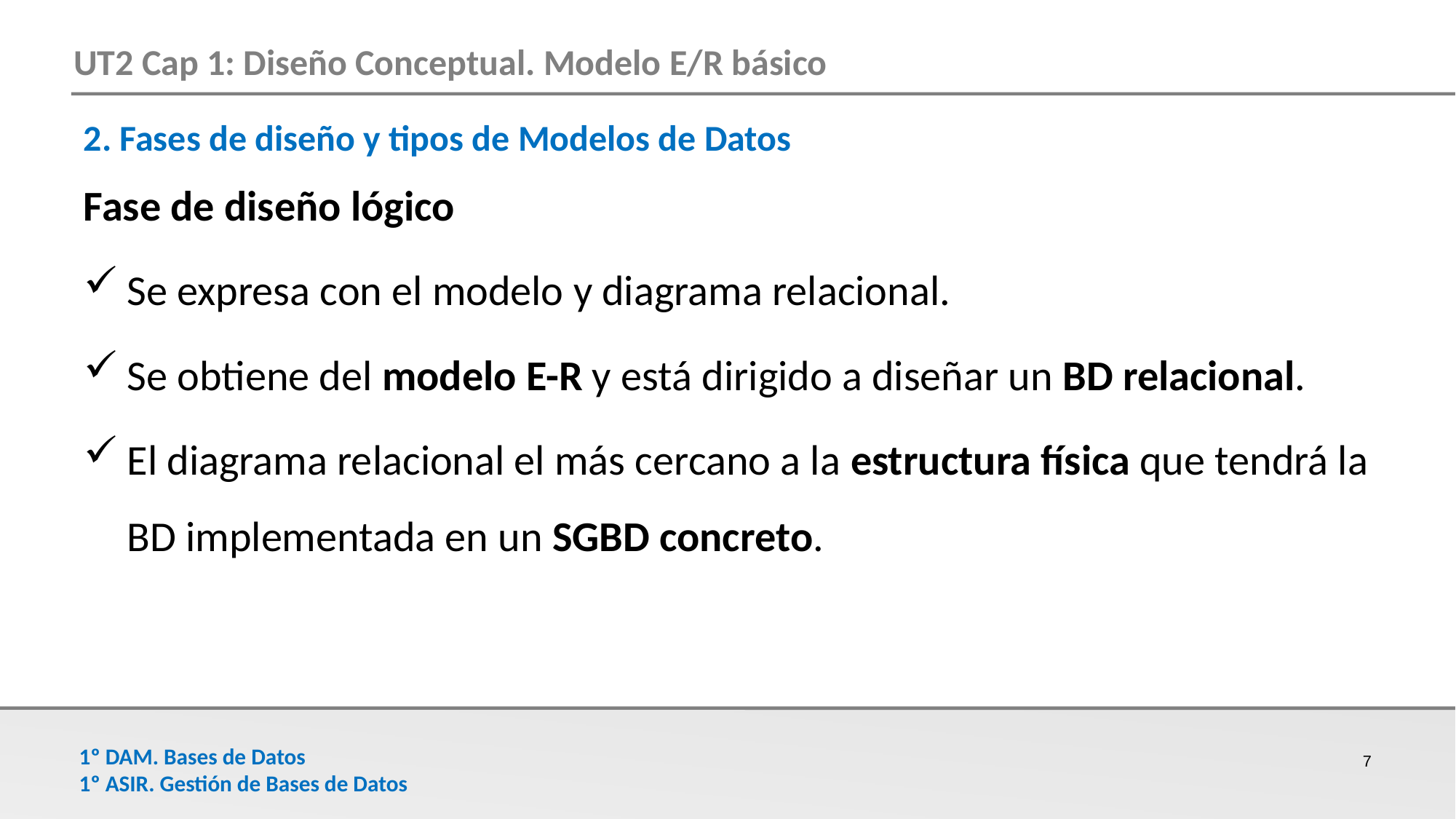

2. Fases de diseño y tipos de Modelos de Datos
Fase de diseño lógico
Se expresa con el modelo y diagrama relacional.
Se obtiene del modelo E-R y está dirigido a diseñar un BD relacional.
El diagrama relacional el más cercano a la estructura física que tendrá la BD implementada en un SGBD concreto.

7